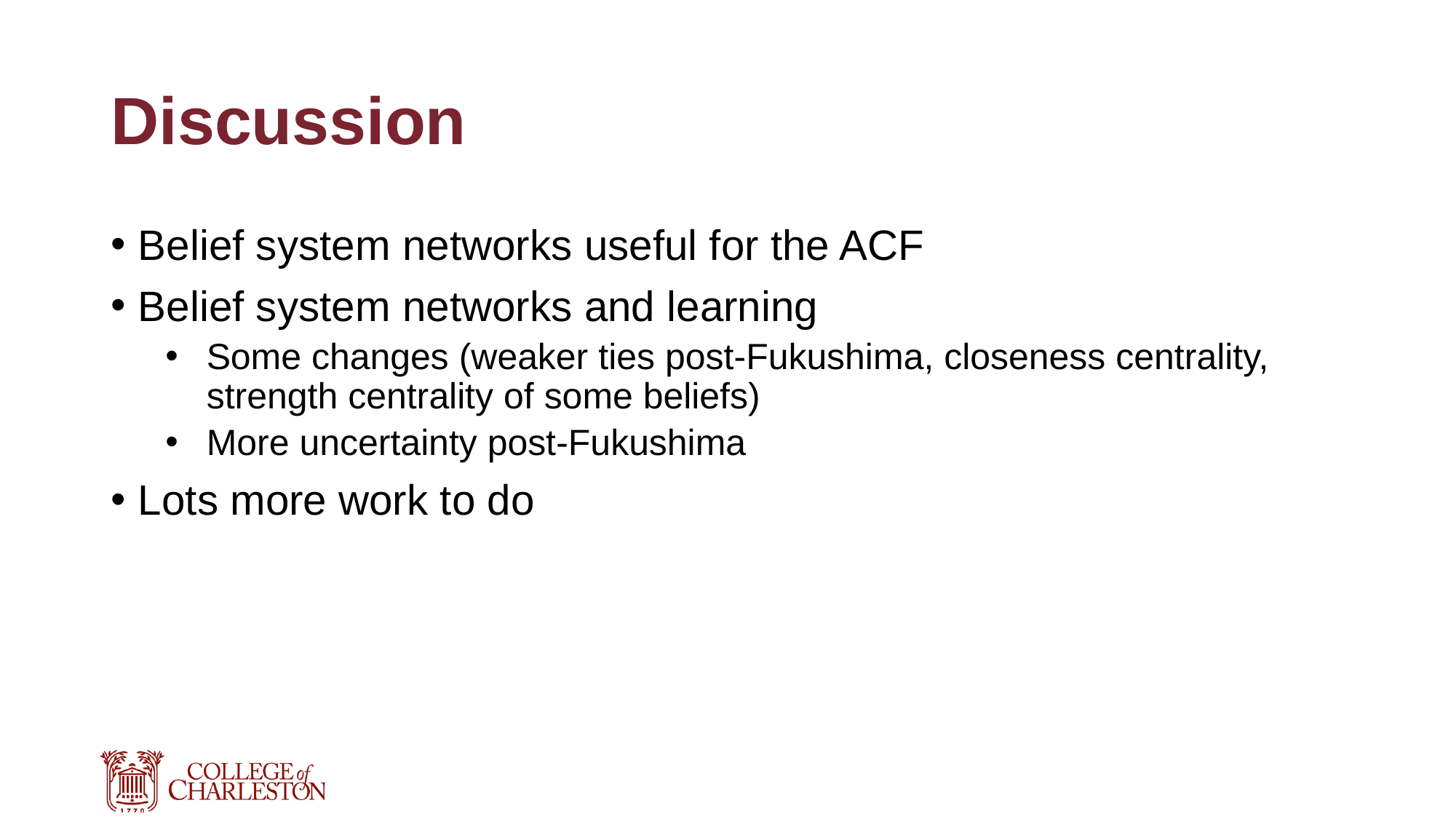

# Discussion
Belief system networks useful for the ACF
Belief system networks and learning
Some changes (weaker ties post-Fukushima, closeness centrality, strength centrality of some beliefs)
More uncertainty post-Fukushima
Lots more work to do